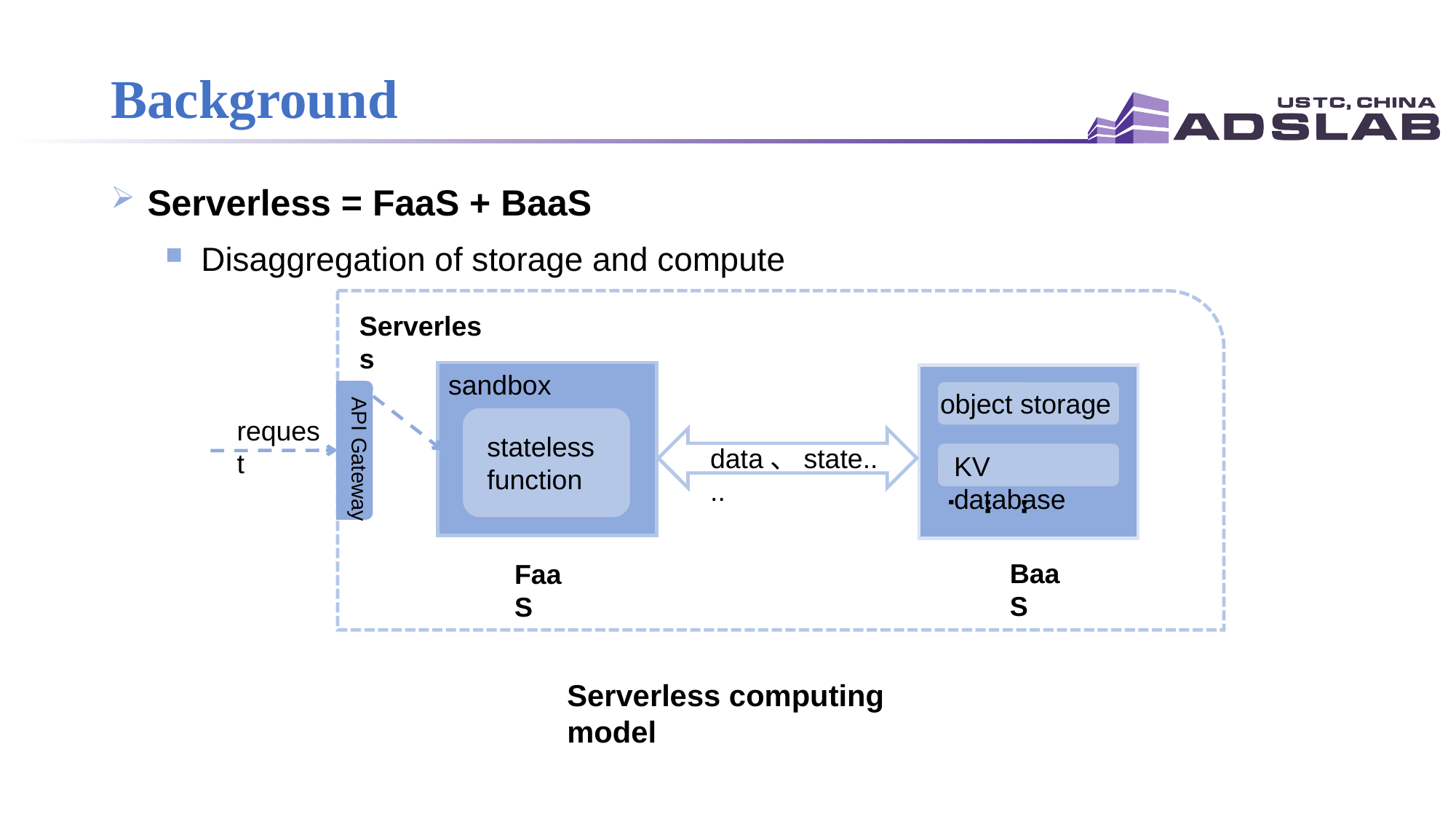

# Background
 Serverless = FaaS + BaaS
 Disaggregation of storage and compute

Serverless

sandbox

object storage
API Gateway

request
stateless
function

data、state....

KV database
.....
BaaS
FaaS
Serverless computing model